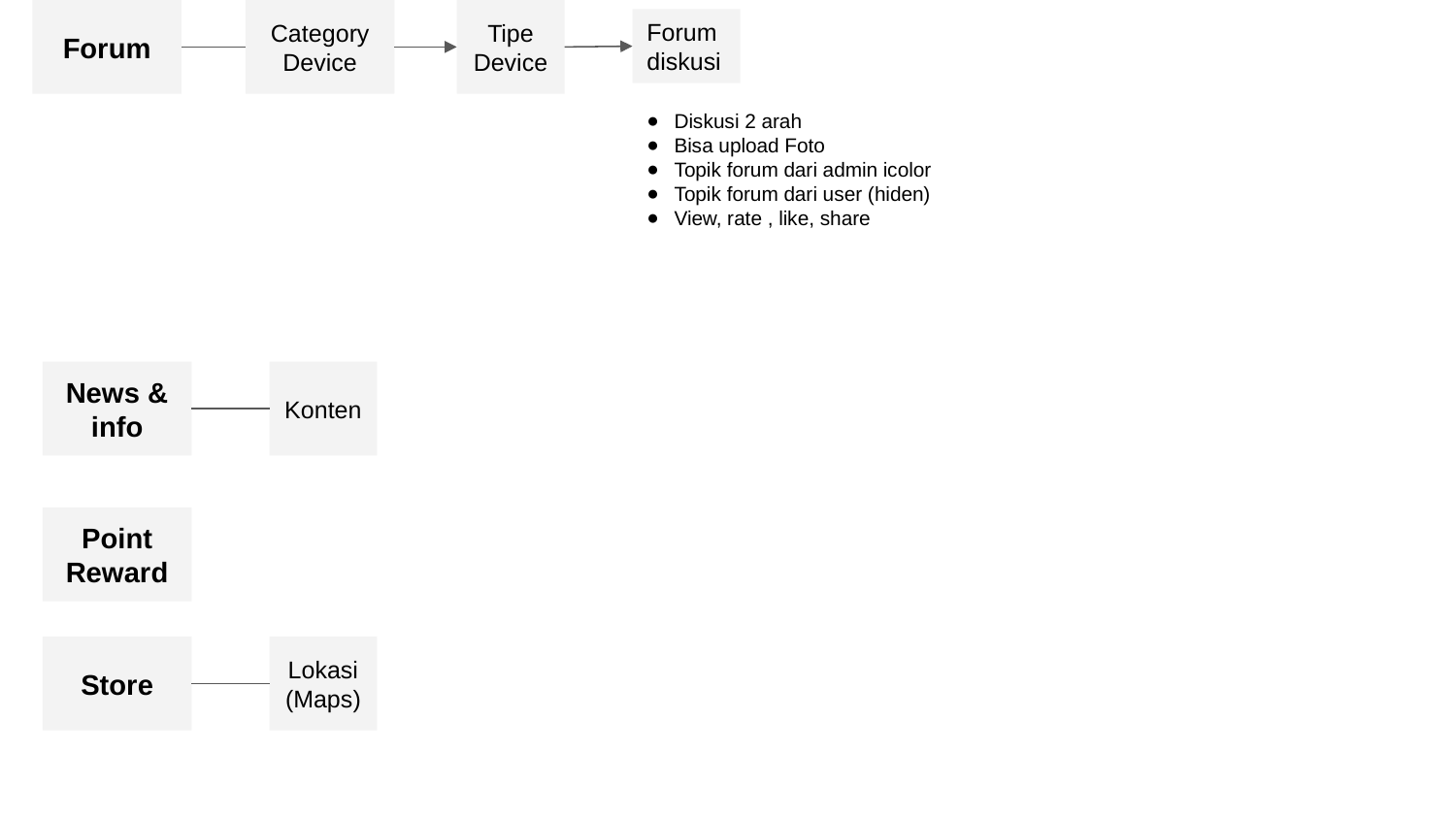

Category Device
Tipe Device
Forum
Forum diskusi
Diskusi 2 arah
Bisa upload Foto
Topik forum dari admin icolor
Topik forum dari user (hiden)
View, rate , like, share

News & info
Konten
Point Reward
Store
Lokasi (Maps)